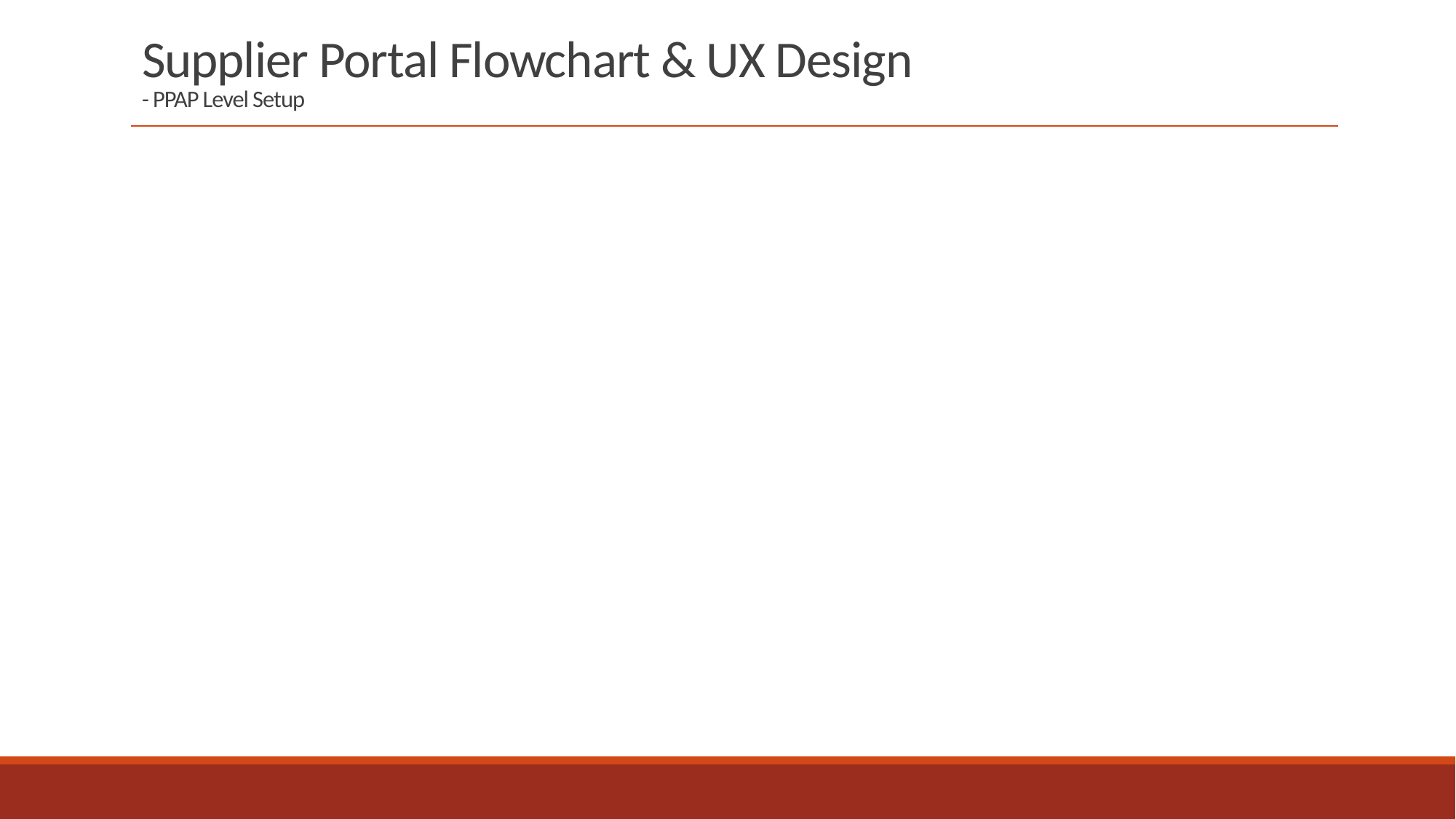

# Supplier Portal Flowchart & UX Design - PPAP Level Setup